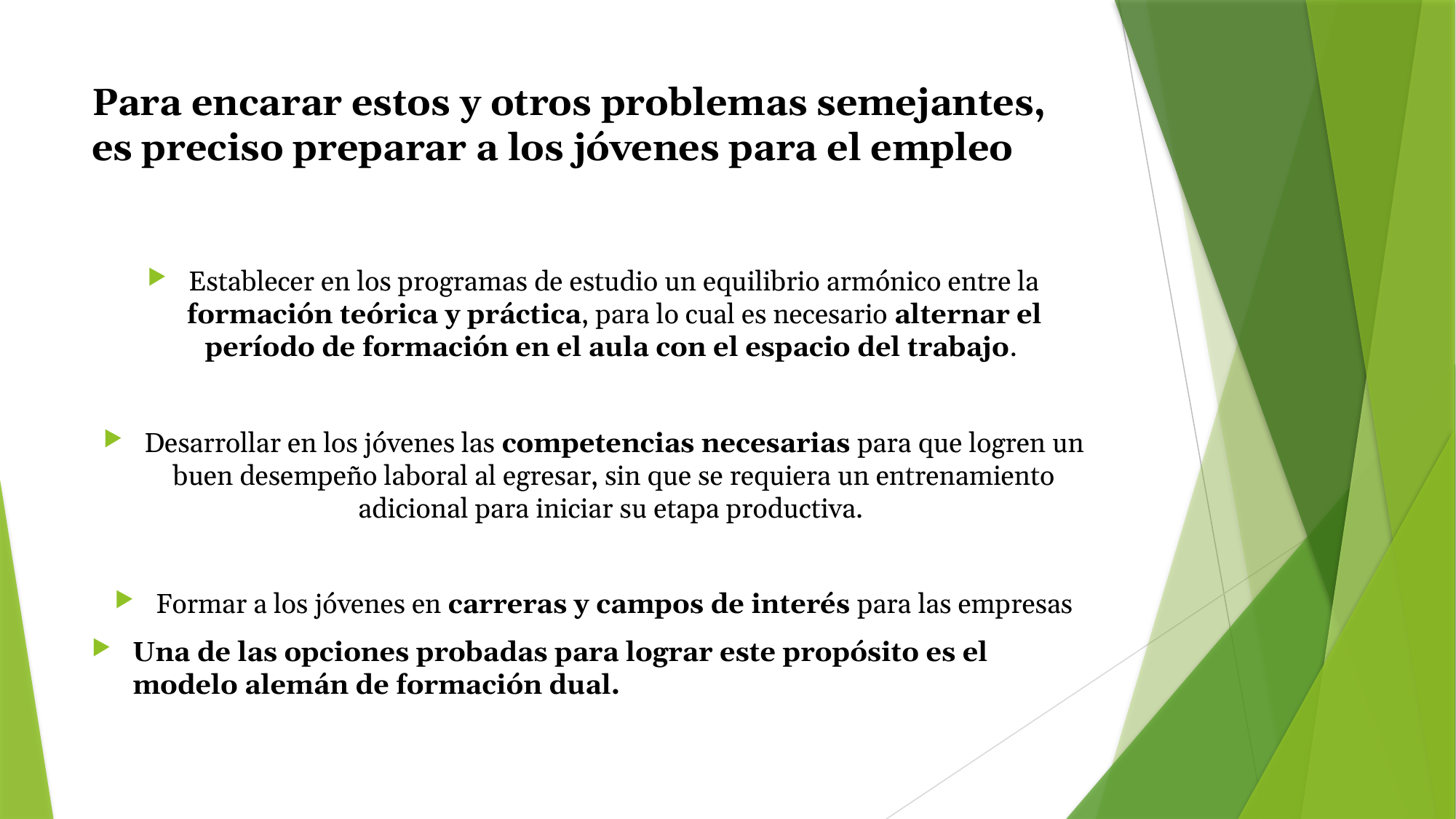

# Para encarar estos y otros problemas semejantes, es preciso preparar a los jóvenes para el empleo
Establecer en los programas de estudio un equilibrio armónico entre la formación teórica y práctica, para lo cual es necesario alternar el período de formación en el aula con el espacio del trabajo.

Desarrollar en los jóvenes las competencias necesarias para que logren un buen desempeño laboral al egresar, sin que se requiera un entrenamiento adicional para iniciar su etapa productiva.

Formar a los jóvenes en carreras y campos de interés para las empresas
Una de las opciones probadas para lograr este propósito es el modelo alemán de formación dual.